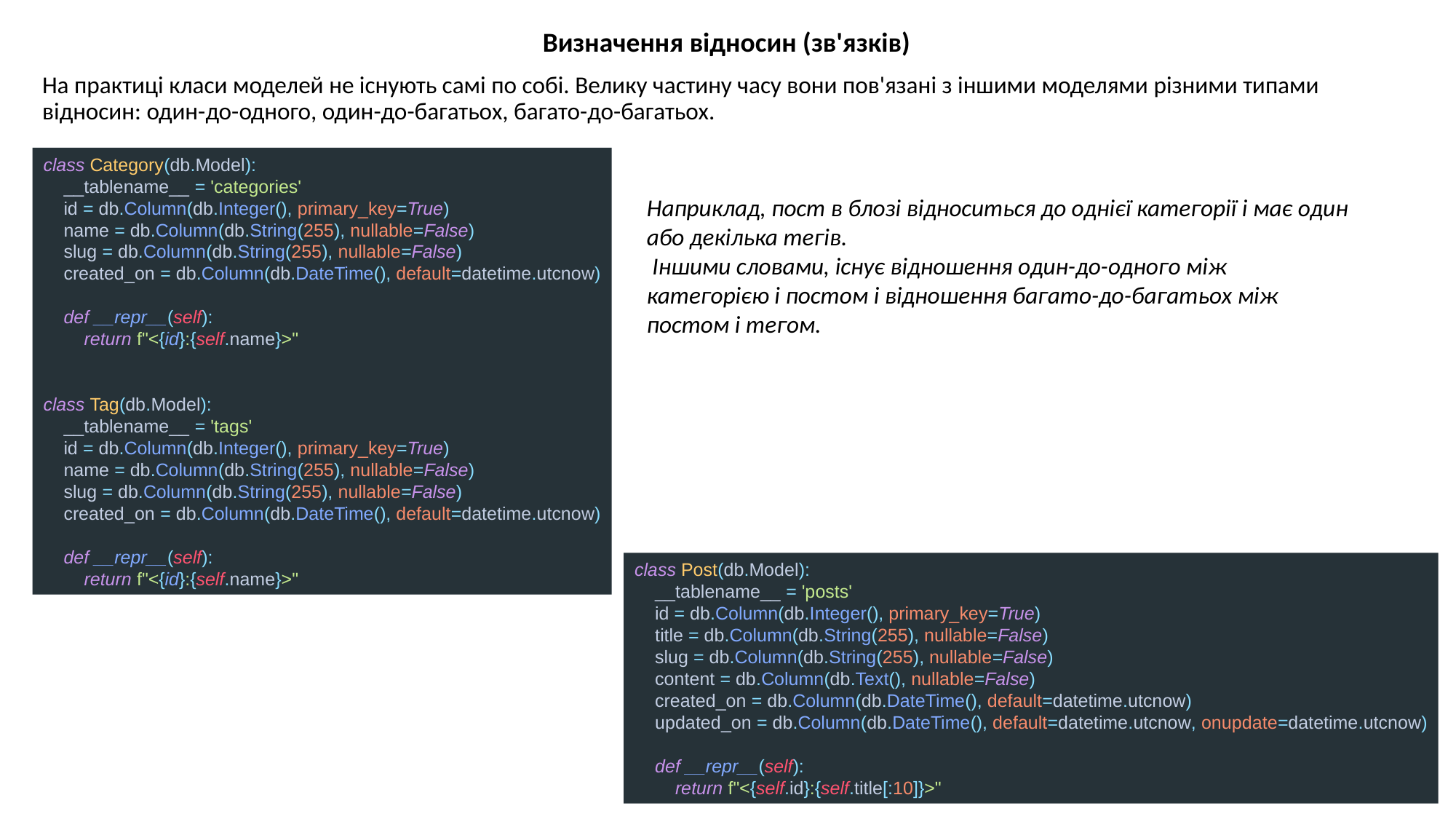

Визначення відносин (зв'язків)
На практиці класи моделей не існують самі по собі. Велику частину часу вони пов'язані з іншими моделями різними типами відносин: один-до-одного, один-до-багатьох, багато-до-багатьох.
class Category(db.Model):
    __tablename__ = 'categories'
    id = db.Column(db.Integer(), primary_key=True)
    name = db.Column(db.String(255), nullable=False)
    slug = db.Column(db.String(255), nullable=False)
    created_on = db.Column(db.DateTime(), default=datetime.utcnow)
    def __repr__(self):
        return f"<{id}:{self.name}>"
class Tag(db.Model):
    __tablename__ = 'tags'
    id = db.Column(db.Integer(), primary_key=True)
    name = db.Column(db.String(255), nullable=False)
    slug = db.Column(db.String(255), nullable=False)
    created_on = db.Column(db.DateTime(), default=datetime.utcnow)
    def __repr__(self):
        return f"<{id}:{self.name}>"
Наприклад, пост в блозі відноситься до однієї категорії і має один або декілька тегів.
 Іншими словами, існує відношення один-до-одного між категорією і постом і відношення багато-до-багатьох між постом і тегом.
class Post(db.Model):
    __tablename__ = 'posts'
    id = db.Column(db.Integer(), primary_key=True)
    title = db.Column(db.String(255), nullable=False)
    slug = db.Column(db.String(255), nullable=False)
    content = db.Column(db.Text(), nullable=False)
    created_on = db.Column(db.DateTime(), default=datetime.utcnow)
    updated_on = db.Column(db.DateTime(), default=datetime.utcnow, onupdate=datetime.utcnow)
    def __repr__(self):
        return f"<{self.id}:{self.title[:10]}>"